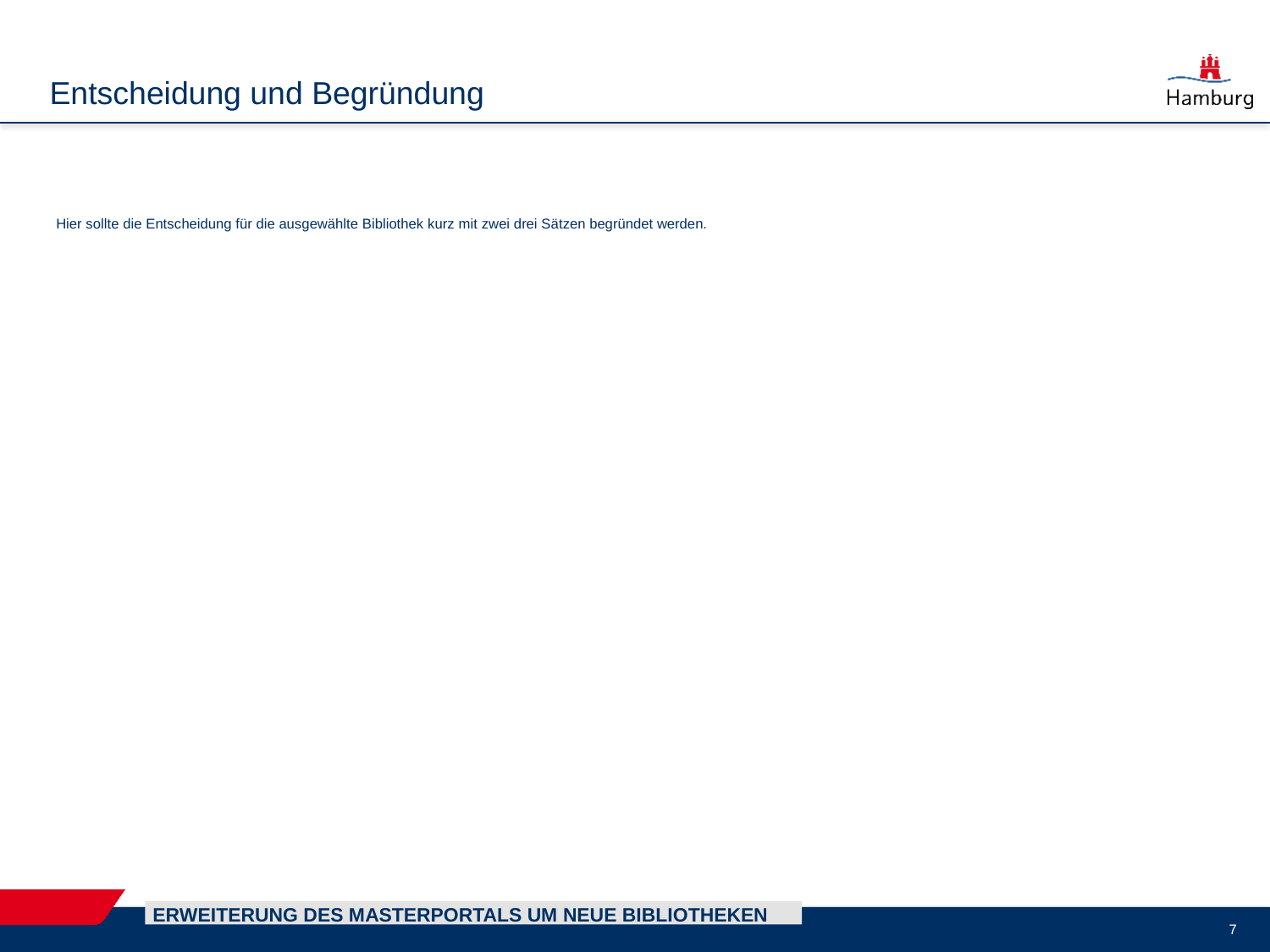

# Entscheidung und Begründung
Hier sollte die Entscheidung für die ausgewählte Bibliothek kurz mit zwei drei Sätzen begründet werden.